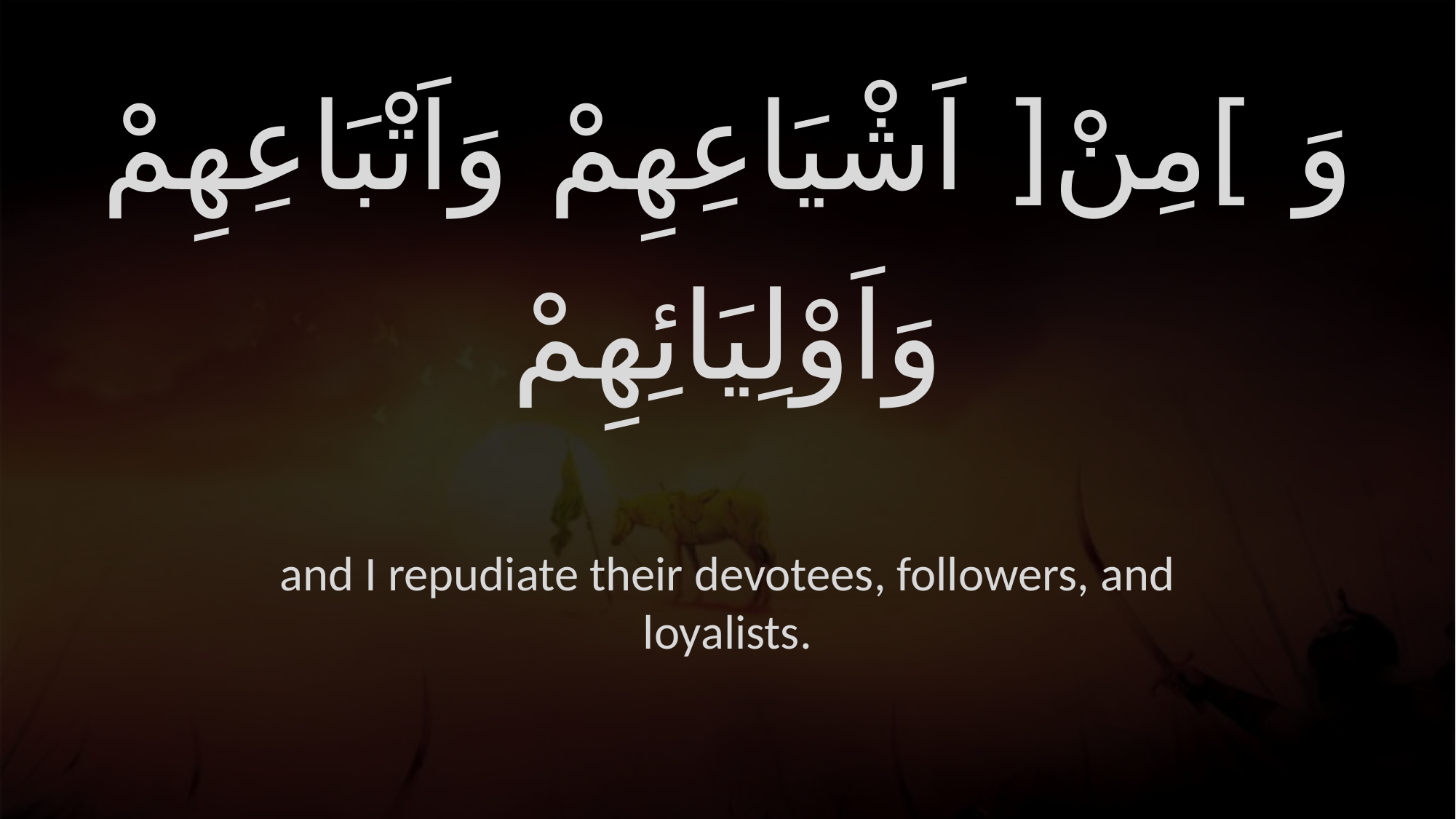

# وَ ]مِنْ[ اَشْيَاعِهِمْ وَاَتْبَاعِهِمْ وَاَوْلِيَائِهِمْ
and I repudiate their devotees, followers, and loyalists.